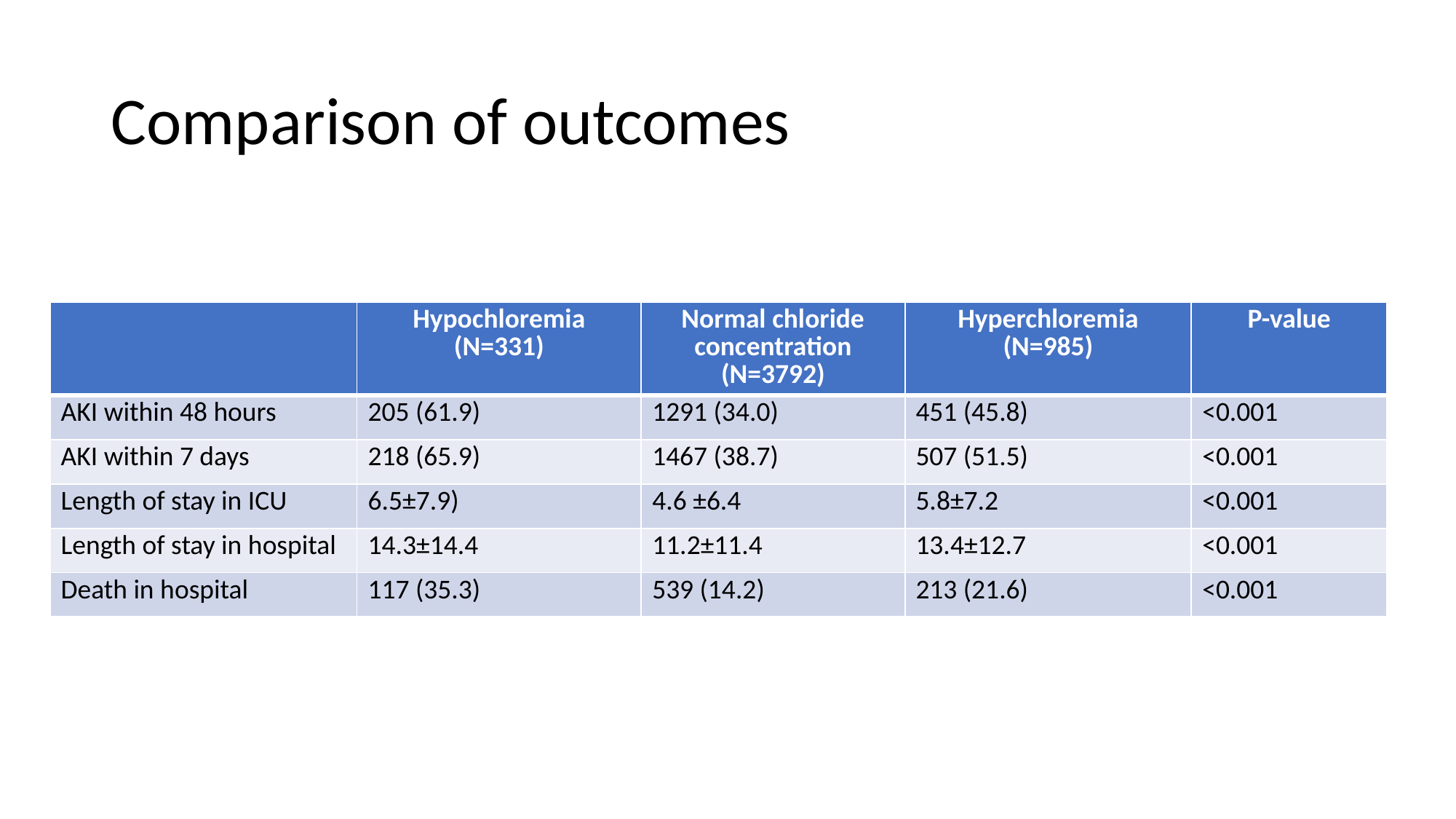

# Comparison of outcomes
|  | Hypochloremia (N=331) | Normal chloride concentration (N=3792) | Hyperchloremia (N=985) | P-value |
| --- | --- | --- | --- | --- |
| AKI within 48 hours | 205 (61.9) | 1291 (34.0) | 451 (45.8) | <0.001 |
| AKI within 7 days | 218 (65.9) | 1467 (38.7) | 507 (51.5) | <0.001 |
| Length of stay in ICU | 6.5±7.9) | 4.6 ±6.4 | 5.8±7.2 | <0.001 |
| Length of stay in hospital | 14.3±14.4 | 11.2±11.4 | 13.4±12.7 | <0.001 |
| Death in hospital | 117 (35.3) | 539 (14.2) | 213 (21.6) | <0.001 |